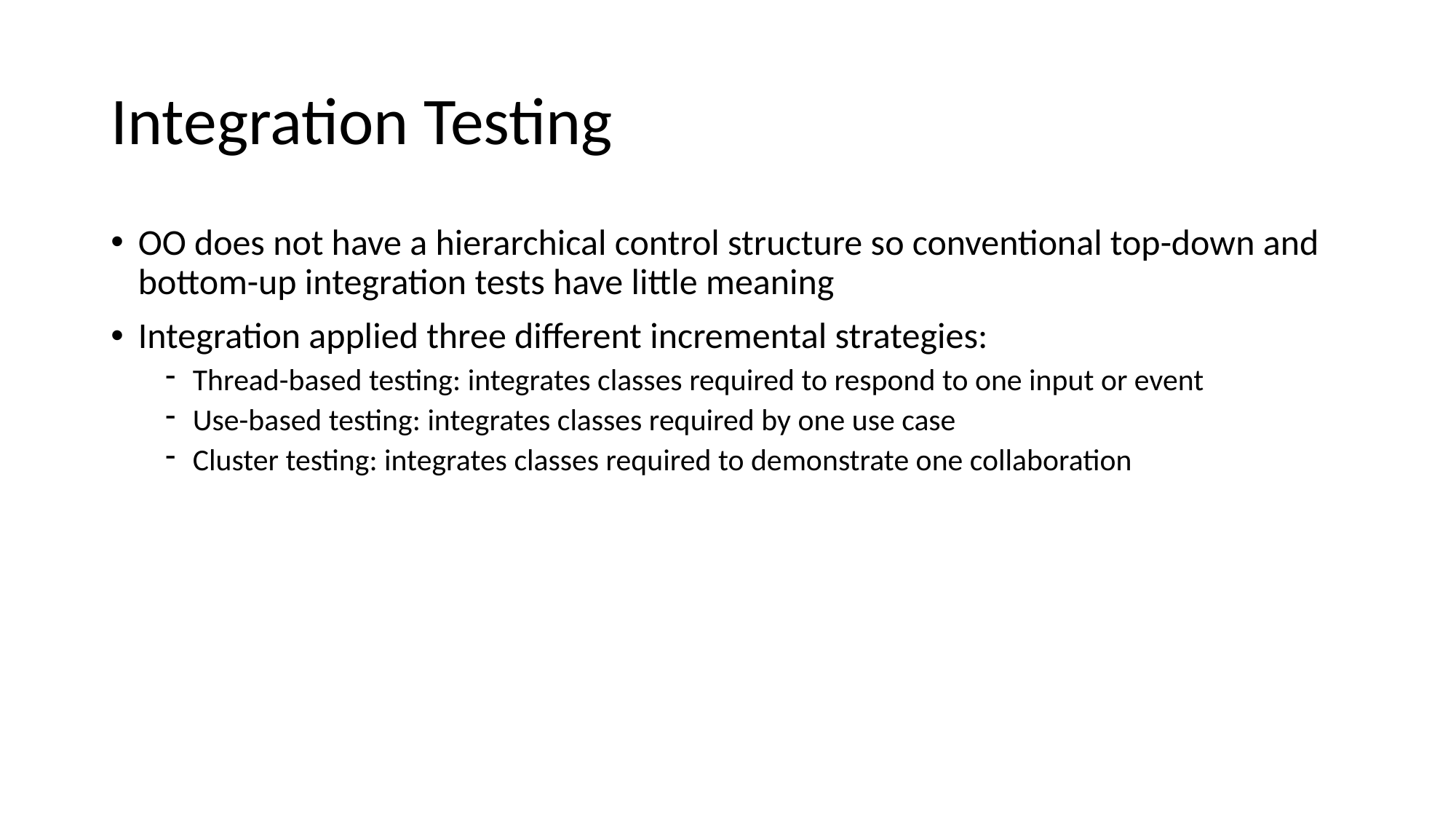

# Integration Testing
OO does not have a hierarchical control structure so conventional top-down and bottom-up integration tests have little meaning
Integration applied three different incremental strategies:
Thread-based testing: integrates classes required to respond to one input or event
Use-based testing: integrates classes required by one use case
Cluster testing: integrates classes required to demonstrate one collaboration